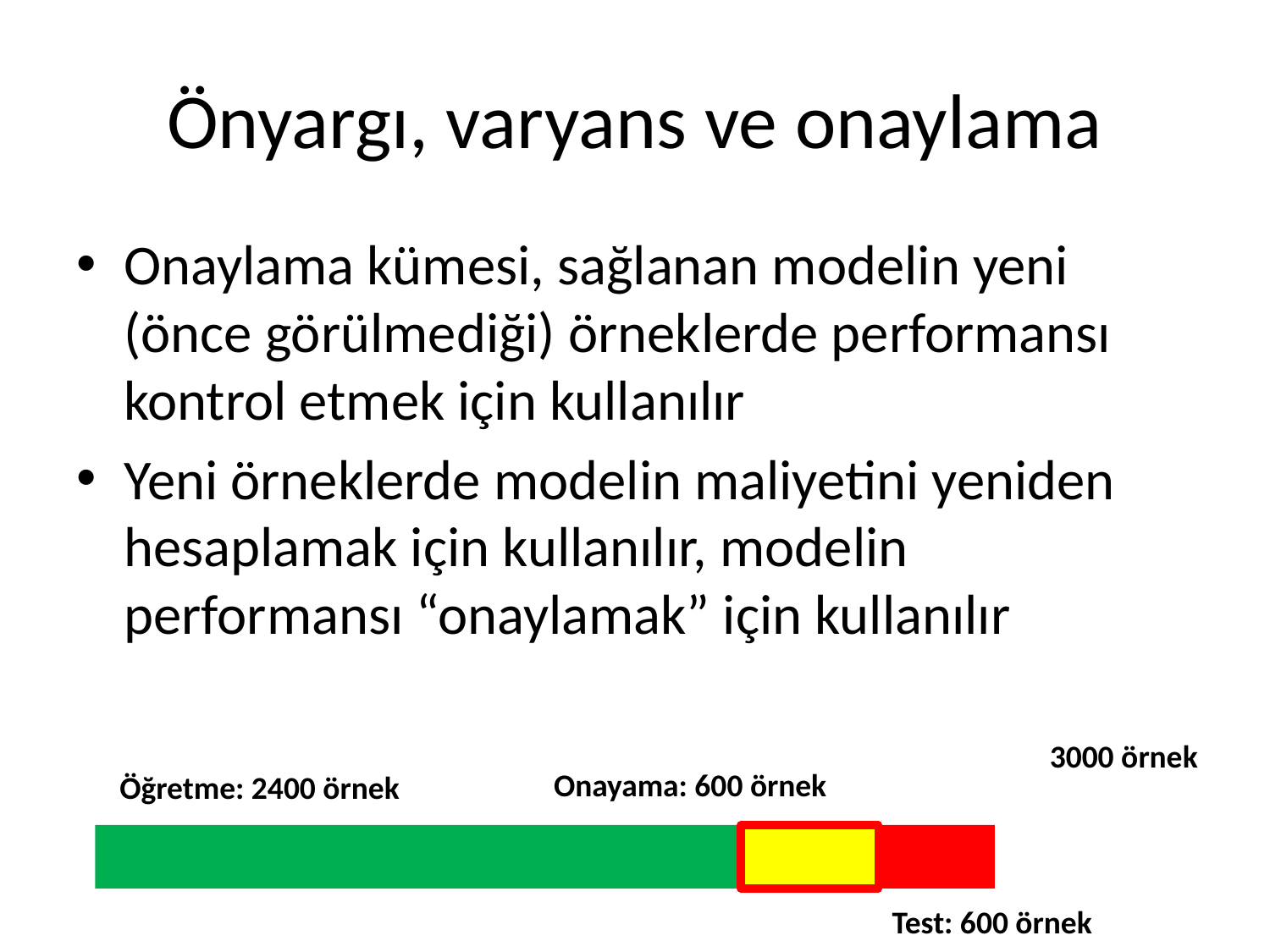

# Önyargı, varyans ve onaylama
Onaylama kümesi, sağlanan modelin yeni (önce görülmediği) örneklerde performansı kontrol etmek için kullanılır
Yeni örneklerde modelin maliyetini yeniden hesaplamak için kullanılır, modelin performansı “onaylamak” için kullanılır
3000 örnek
Onayama: 600 örnek
Öğretme: 2400 örnek

Test: 600 örnek